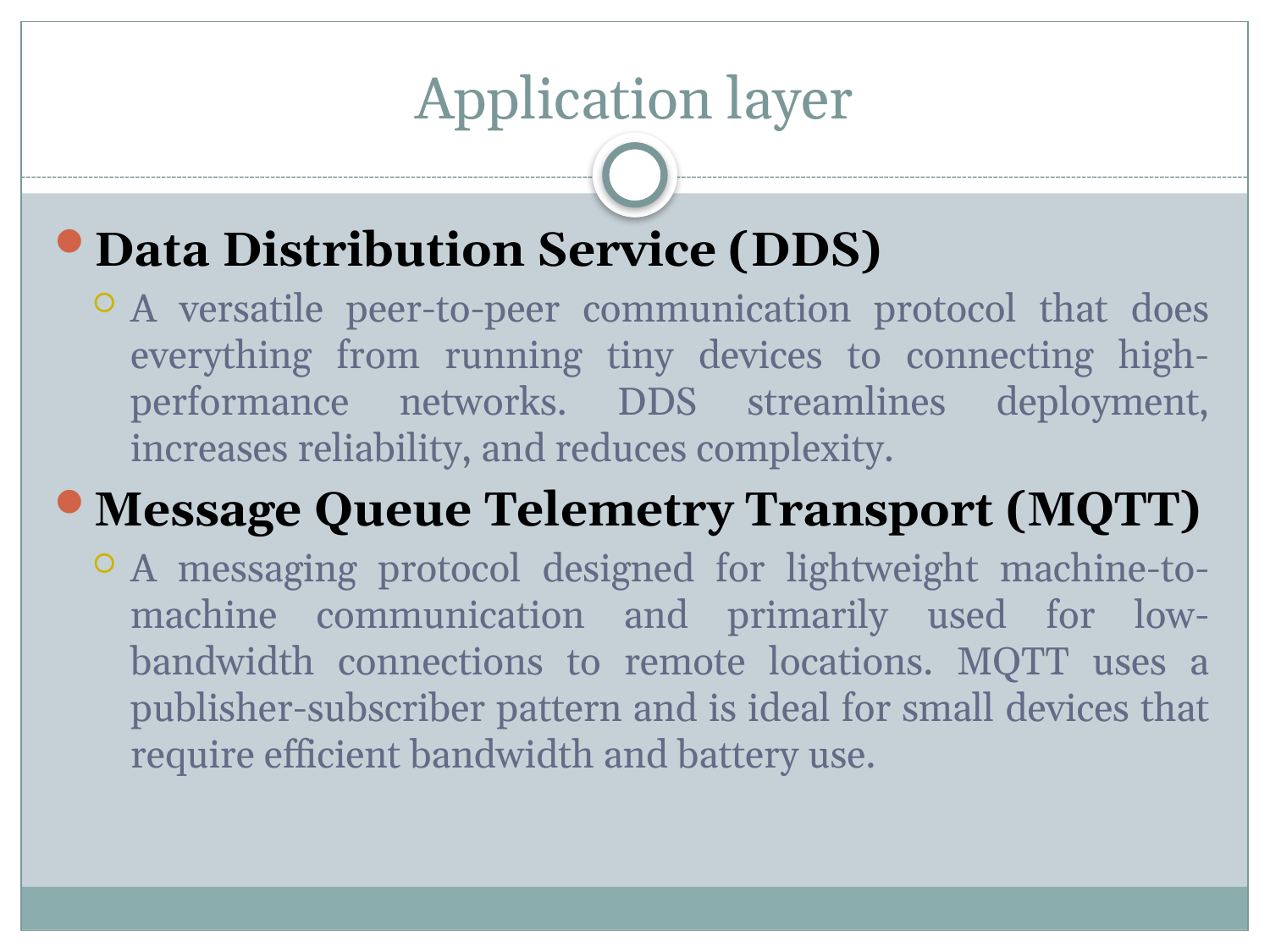

# Application layer
Data Distribution Service (DDS)
A versatile peer-to-peer communication protocol that does everything from running tiny devices to connecting high-performance networks. DDS streamlines deployment, increases reliability, and reduces complexity.
Message Queue Telemetry Transport (MQTT)
A messaging protocol designed for lightweight machine-to-machine communication and primarily used for low-bandwidth connections to remote locations. MQTT uses a publisher-subscriber pattern and is ideal for small devices that require efficient bandwidth and battery use.